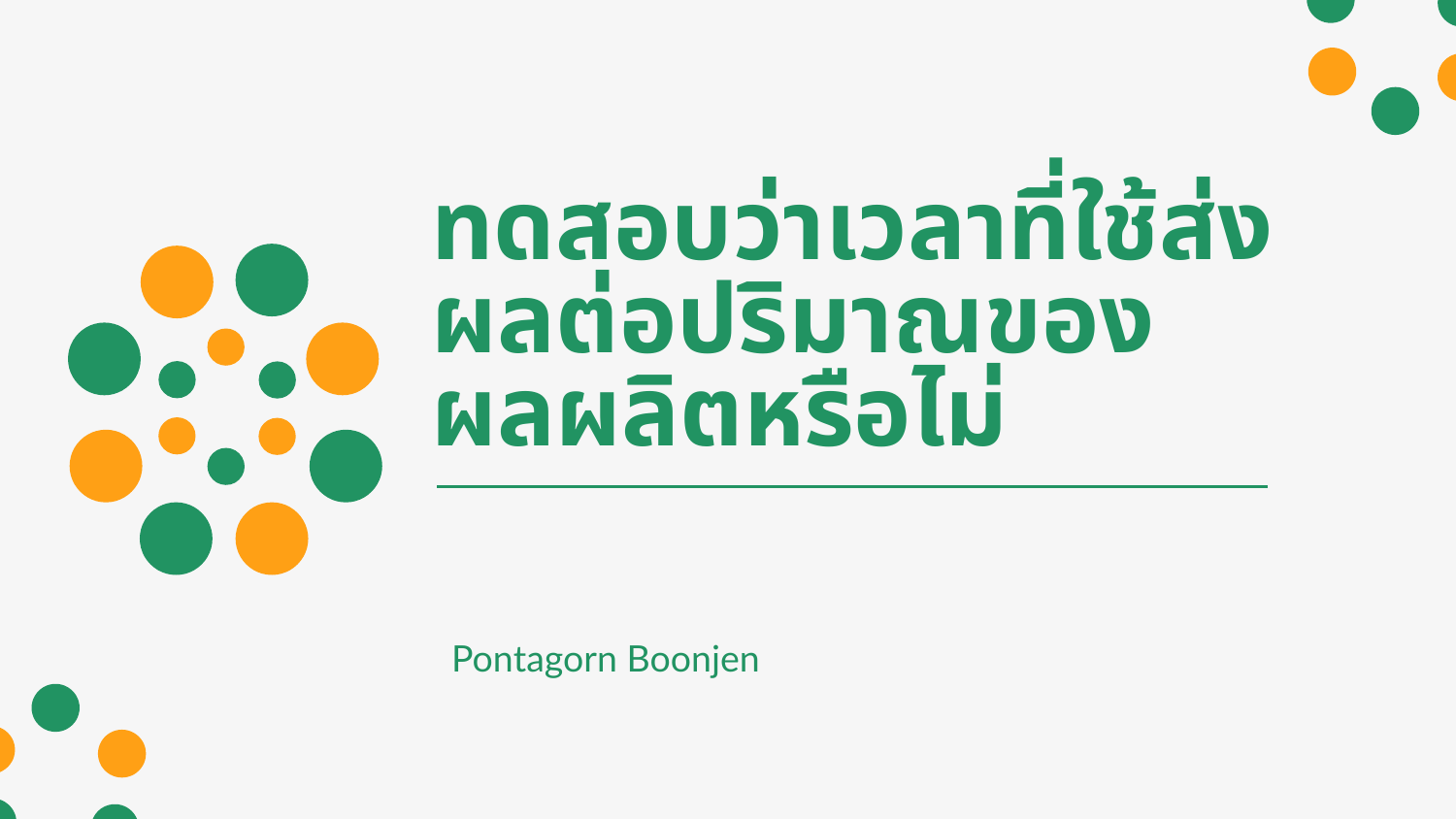

# ทดสอบว่าเวลาที่ใช้ส่งผลต่อปริมาณของผลผลิตหรือไม่

Pontagorn Boonjen